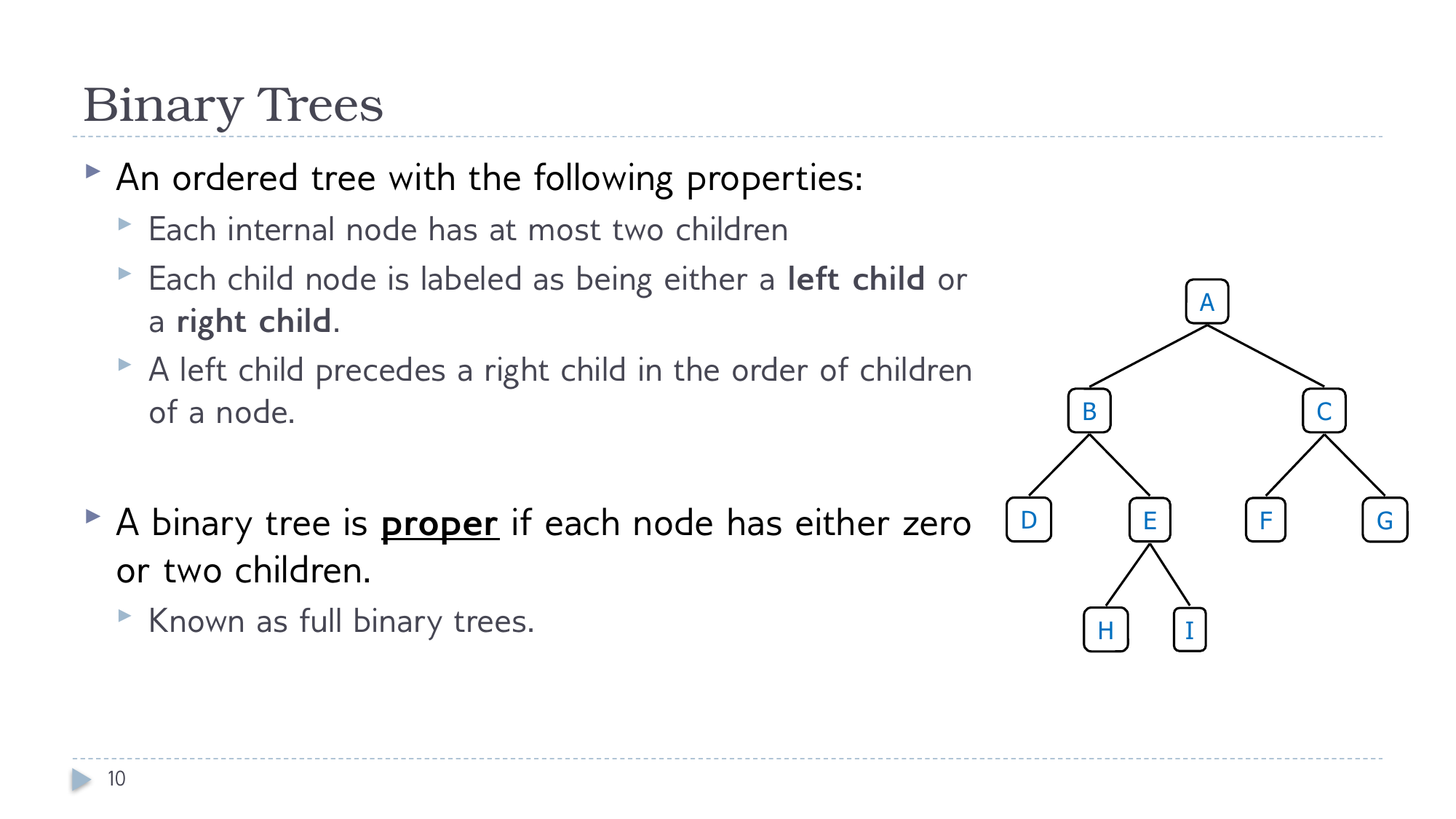

# Binary Trees
An ordered tree with the following properties:
Each internal node has at most two children
Each child node is labeled as being either a left child or a right child.
A left child precedes a right child in the order of children of a node.

A binary tree is proper if each node has either zero or two children.
Known as full binary trees.

A

C
B

D
G
E
F

H
I
10